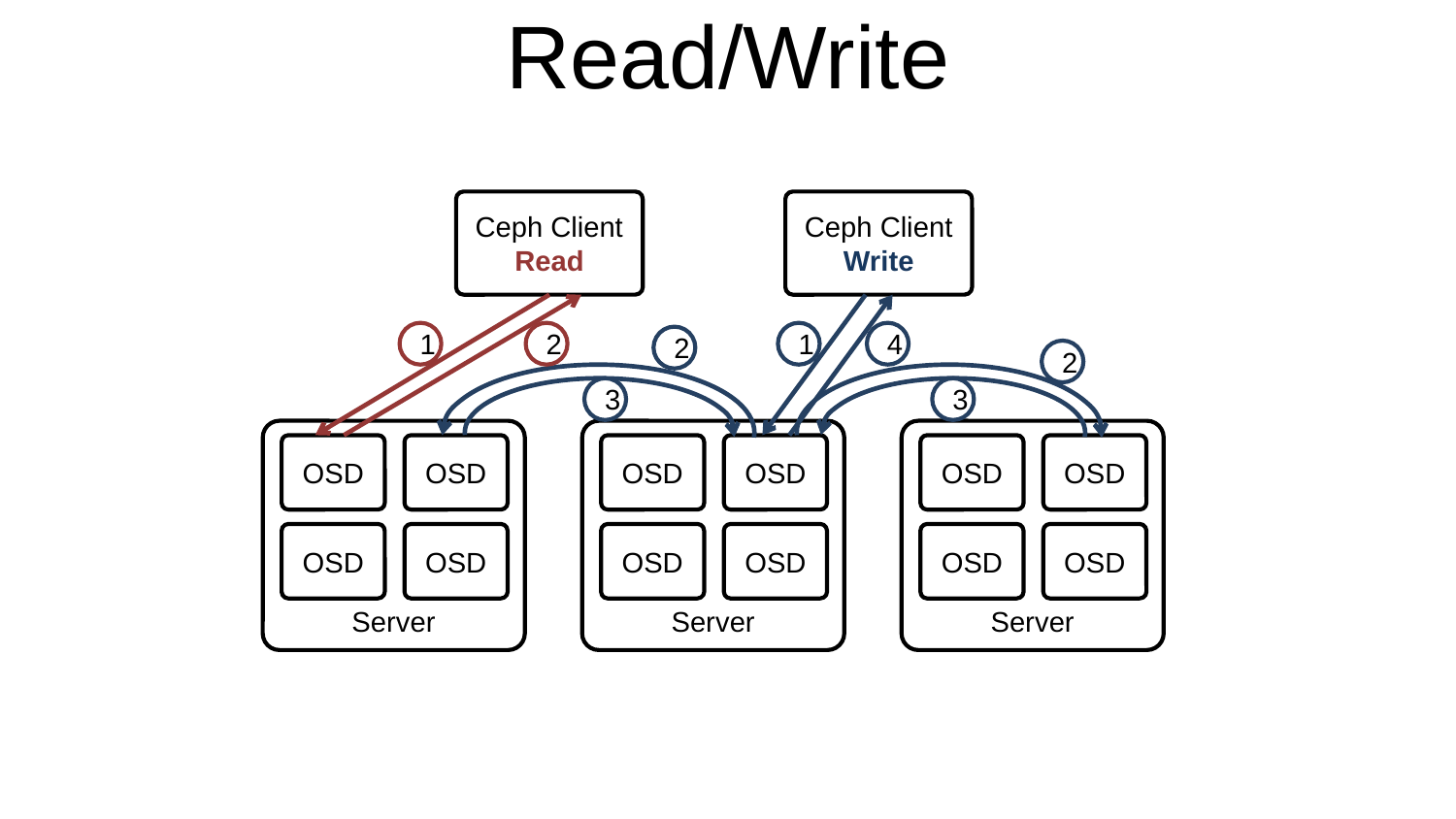

# Read/Write
Ceph Client
Read
Ceph Client
Write
1
2
1
4
2
2

3

3
Server
Server
Server
OSD
OSD
OSD
OSD
OSD
OSD
OSD
OSD
OSD
OSD
OSD
OSD